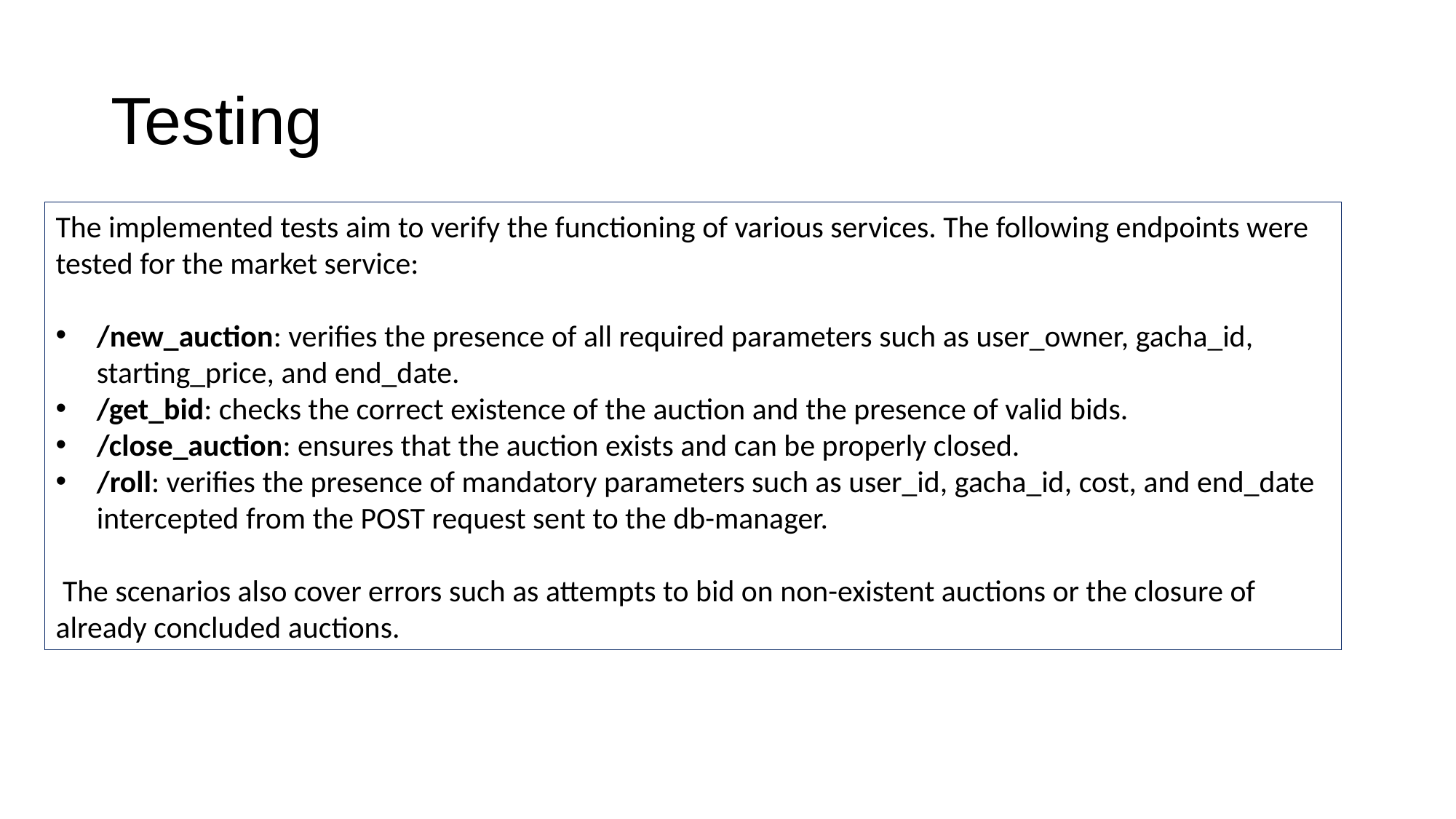

# Testing
The implemented tests aim to verify the functioning of various services. The following endpoints were tested for the market service:

/new_auction: verifies the presence of all required parameters such as user_owner, gacha_id, starting_price, and end_date.
/get_bid: checks the correct existence of the auction and the presence of valid bids.
/close_auction: ensures that the auction exists and can be properly closed.
/roll: verifies the presence of mandatory parameters such as user_id, gacha_id, cost, and end_date intercepted from the POST request sent to the db-manager.

 The scenarios also cover errors such as attempts to bid on non-existent auctions or the closure of already concluded auctions.